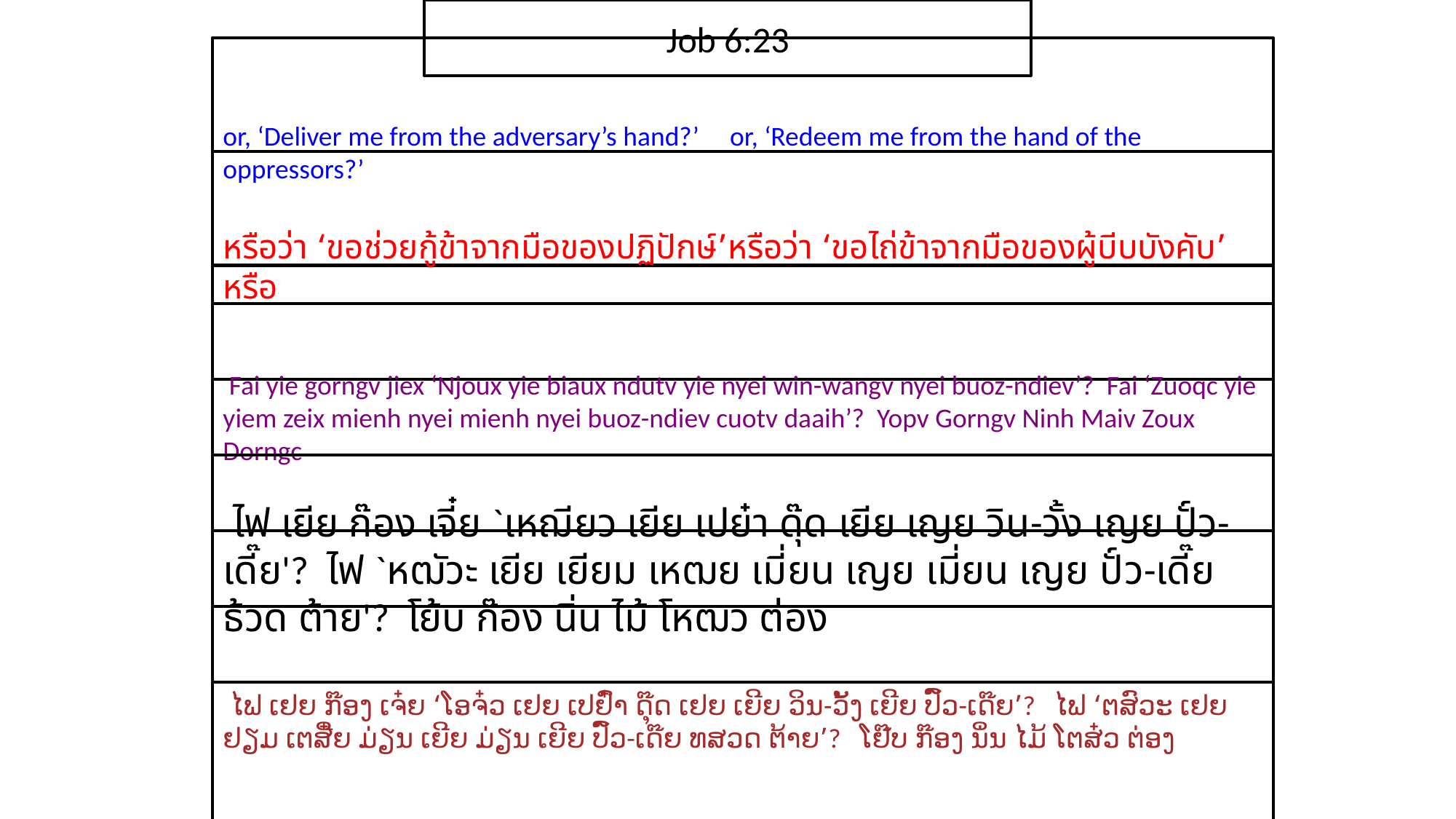

Job 6:23
or, ‘Deliver me from the adversary’s hand?’     or, ‘Redeem me from the hand of the oppressors?’
หรือ​ว่า ‘ขอ​ช่วย​กู้​ข้า​จาก​มือ​ของ​ปฏิปักษ์’หรือ​ว่า ‘ขอ​ไถ่​ข้า​จาก​มือ​ของ​ผู้​บีบ​บังคับ’ หรือ
 Fai yie gorngv jiex ‘Njoux yie biaux ndutv yie nyei win-wangv nyei buoz-ndiev’?  Fai ‘Zuoqc yie yiem zeix mienh nyei mienh nyei buoz-ndiev cuotv daaih’?  Yopv Gorngv Ninh Maiv Zoux Dorngc
 ไฟ เยีย ก๊อง เจี๋ย `เหฌียว เยีย เปย๋า ดุ๊ด เยีย เญย วิน-วั้ง เญย ปั์ว-เดี๊ย'?  ไฟ `หฒัวะ เยีย เยียม เหฒย เมี่ยน เญย เมี่ยน เญย ปั์ว-เดี๊ย ธ้วด ต้าย'?  โย้บ ก๊อง นิ่น ไม้ โหฒว ต่อง
 ໄຟ ເຢຍ ກ໊ອງ ເຈ໋ຍ ‘ໂອຈ໋ວ ເຢຍ ເປຢົ໋າ ດຸ໊ດ ເຢຍ ເຍີຍ ວິນ-ວັ້ງ ເຍີຍ ປົ໌ວ-ເດ໊ຍ’?   ໄຟ ‘ຕສົວະ ເຢຍ ຢຽມ ເຕສີ໋ຍ ມ່ຽນ ເຍີຍ ມ່ຽນ ເຍີຍ ປົ໌ວ-ເດ໊ຍ ທສວດ ຕ້າຍ’?   ໂຢ໊ບ ກ໊ອງ ນິ່ນ ໄມ້ ໂຕສ໋ວ ຕ່ອງ